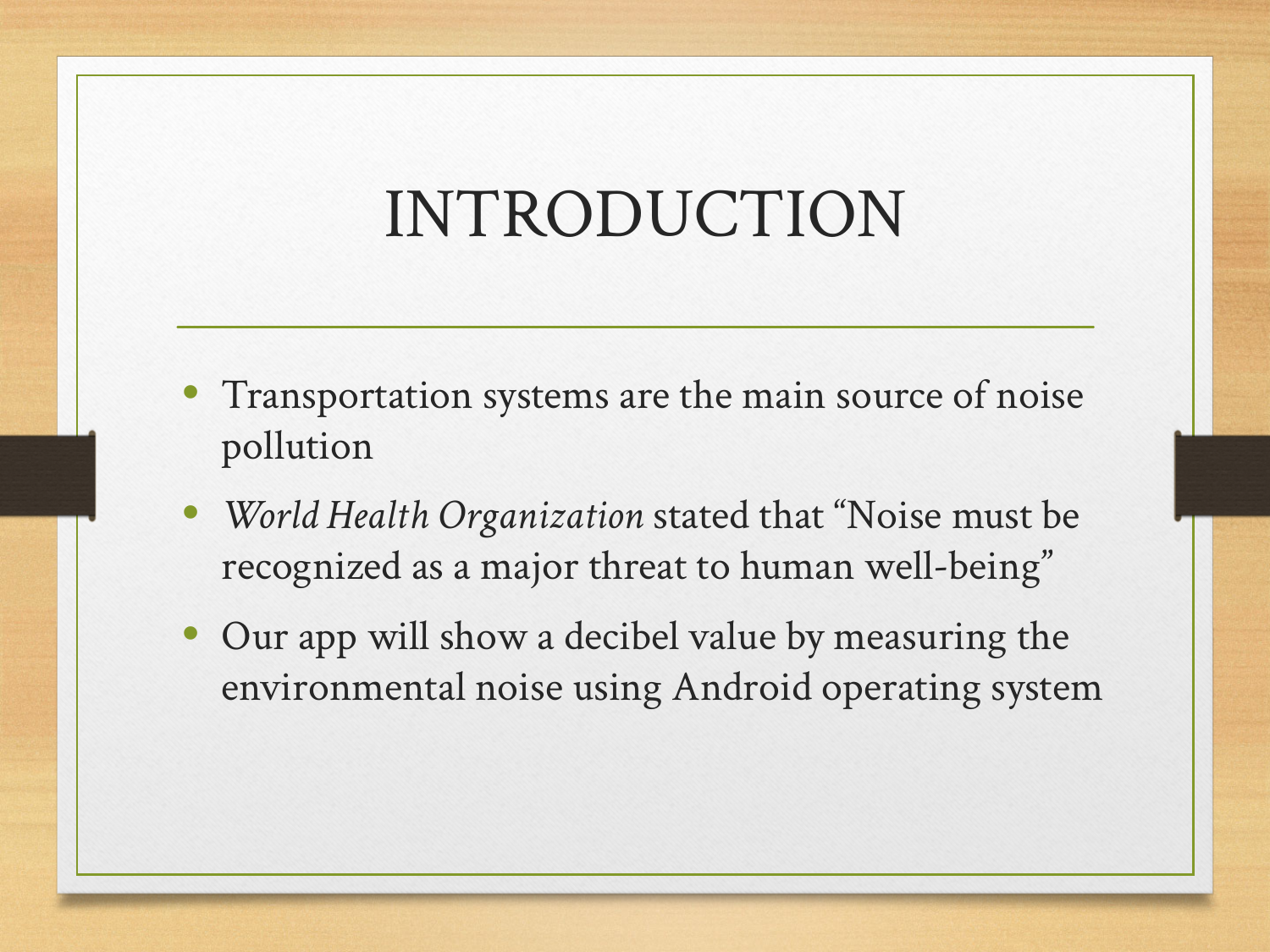

# INTRODUCTION
Transportation systems are the main source of noise pollution
World Health Organization stated that “Noise must be recognized as a major threat to human well-being”
Our app will show a decibel value by measuring the environmental noise using Android operating system